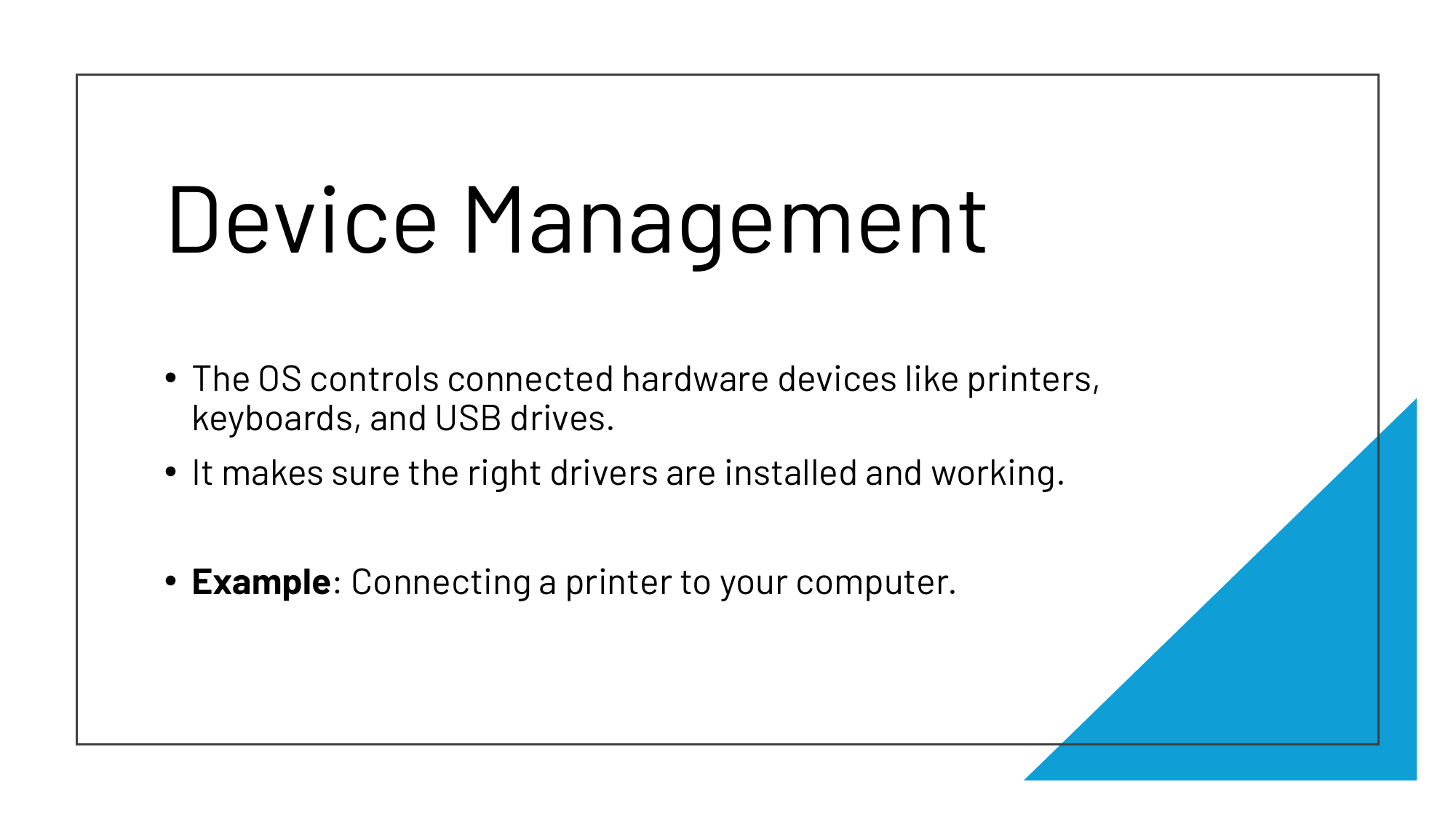

# Device Management
The OS controls connected hardware devices like printers, keyboards, and USB drives.
It makes sure the right drivers are installed and working.

Example: Connecting a printer to your computer.